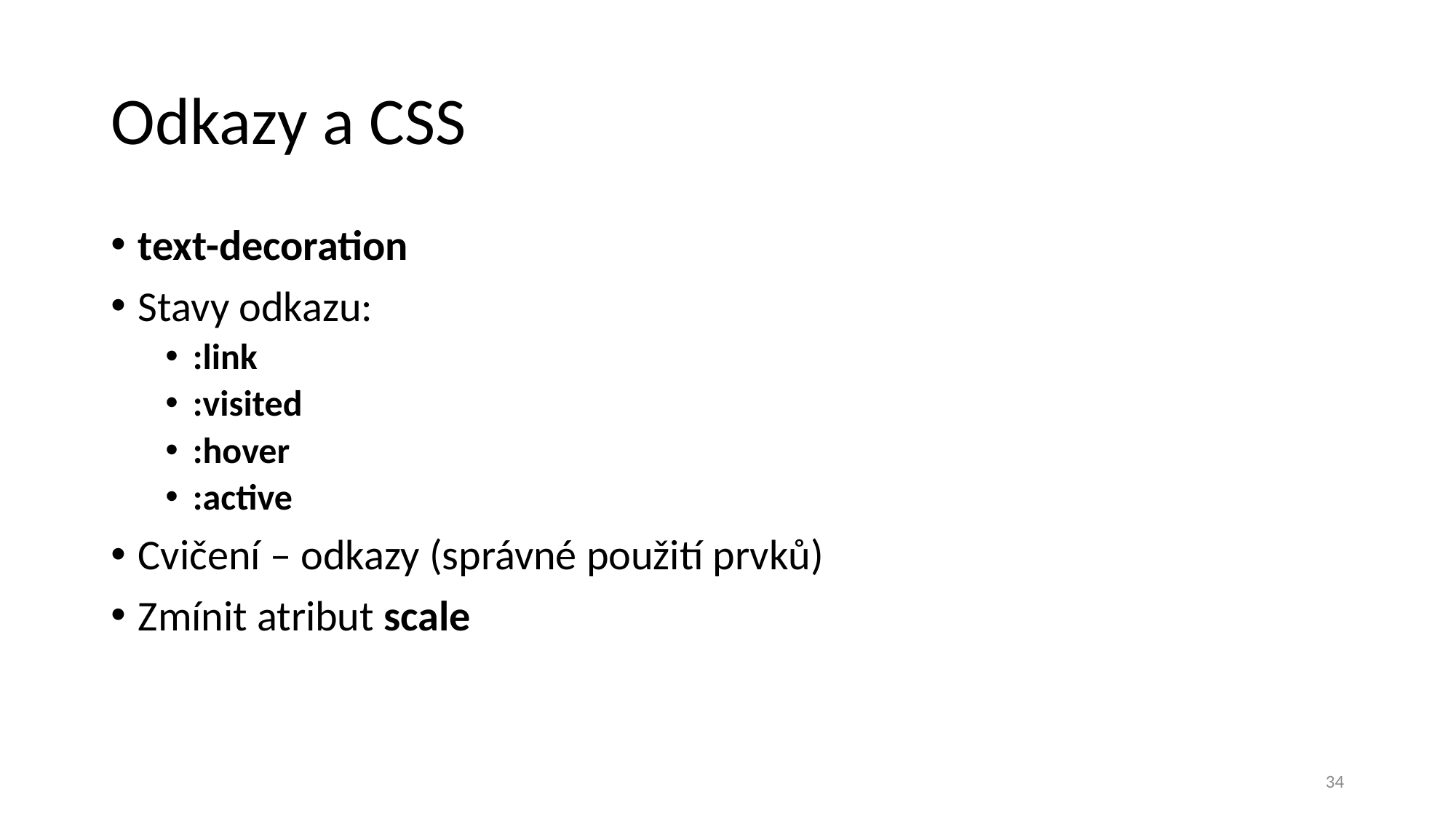

# Odkazy a CSS
text-decoration
Stavy odkazu:
:link
:visited
:hover
:active
Cvičení – odkazy (správné použití prvků)
Zmínit atribut scale
34